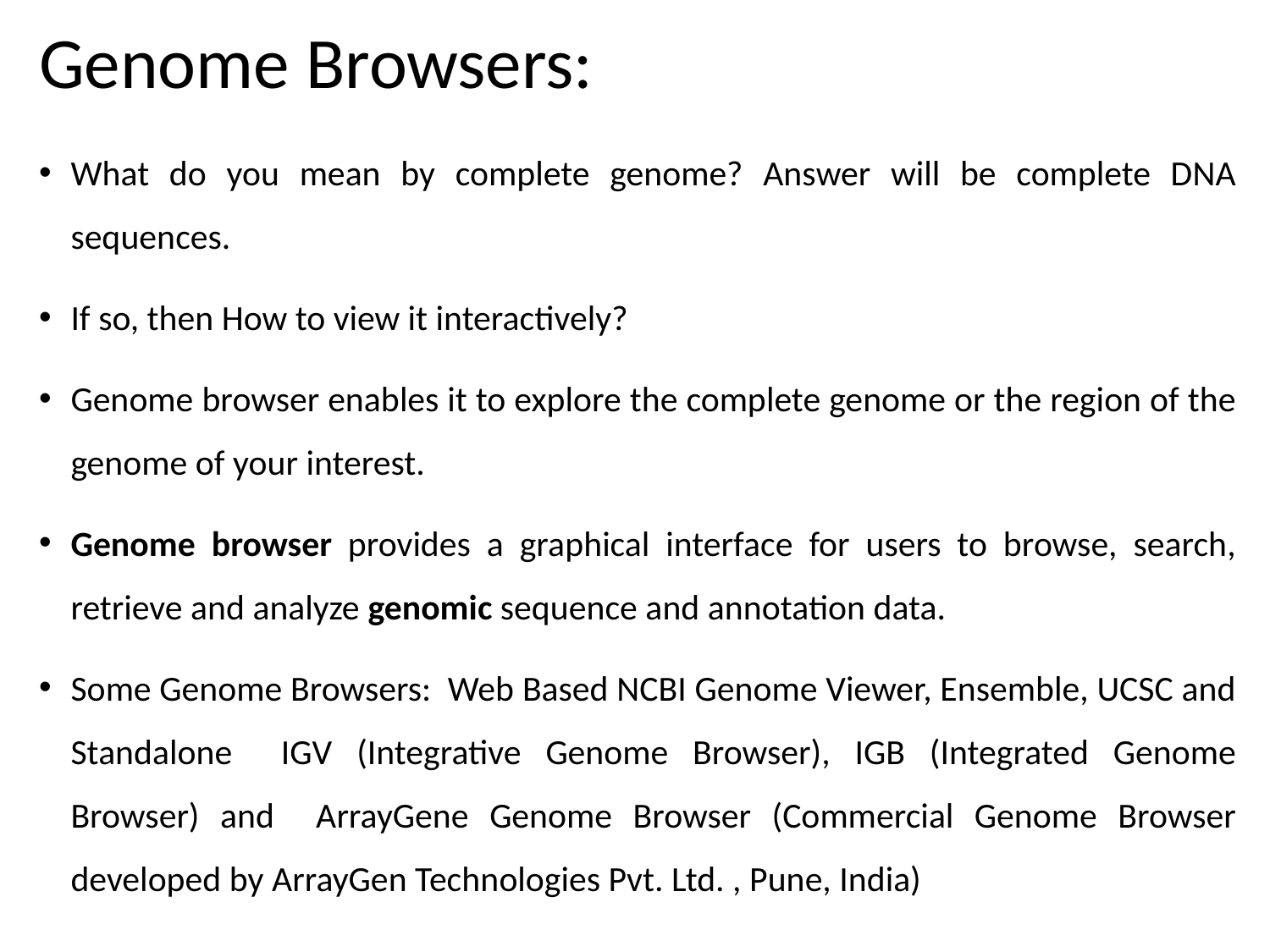

# Genome Browsers:
What do you mean by complete genome? Answer will be complete DNA sequences.
If so, then How to view it interactively?
Genome browser enables it to explore the complete genome or the region of the genome of your interest.
Genome browser provides a graphical interface for users to browse, search, retrieve and analyze genomic sequence and annotation data.
Some Genome Browsers:  Web Based NCBI Genome Viewer, Ensemble, UCSC and Standalone  IGV (Integrative Genome Browser), IGB (Integrated Genome Browser) and  ArrayGene Genome Browser (Commercial Genome Browser developed by ArrayGen Technologies Pvt. Ltd. , Pune, India)